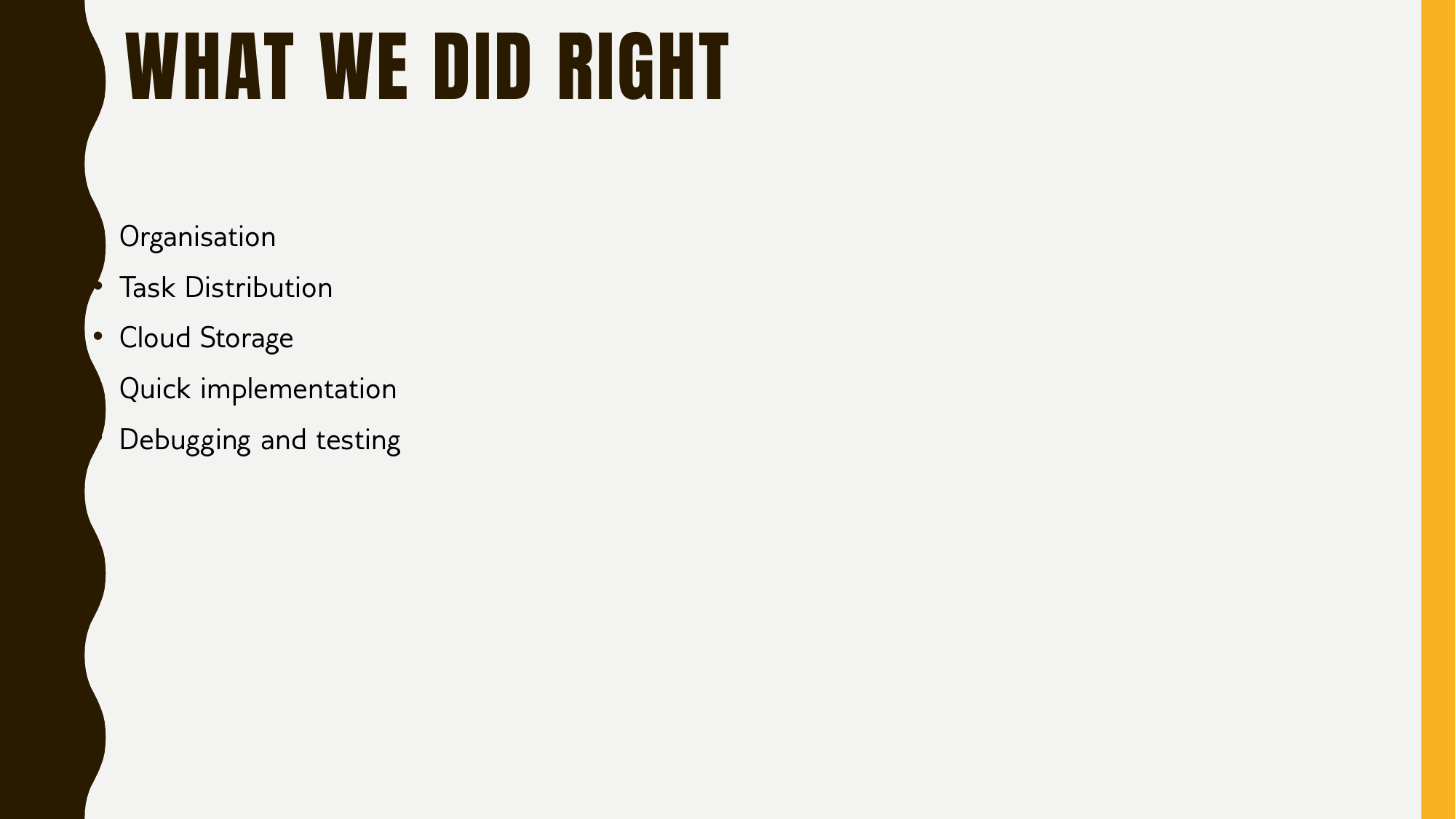

# What we did right
Organisation
Task Distribution
Cloud Storage
Quick implementation
Debugging and testing